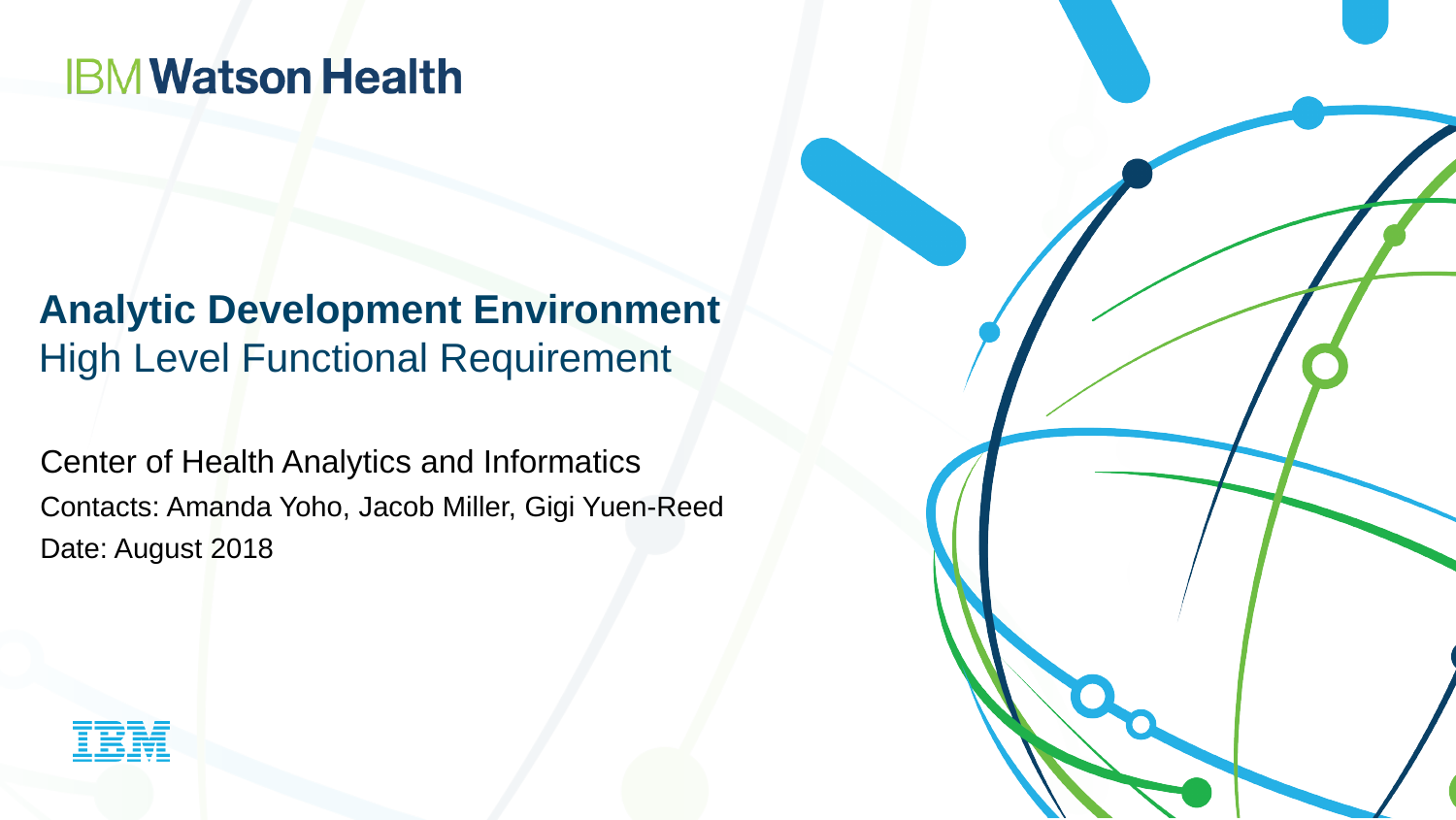

Analytic Development Environment
High Level Functional Requirement
Center of Health Analytics and Informatics
Contacts: Amanda Yoho, Jacob Miller, Gigi Yuen-Reed
Date: August 2018